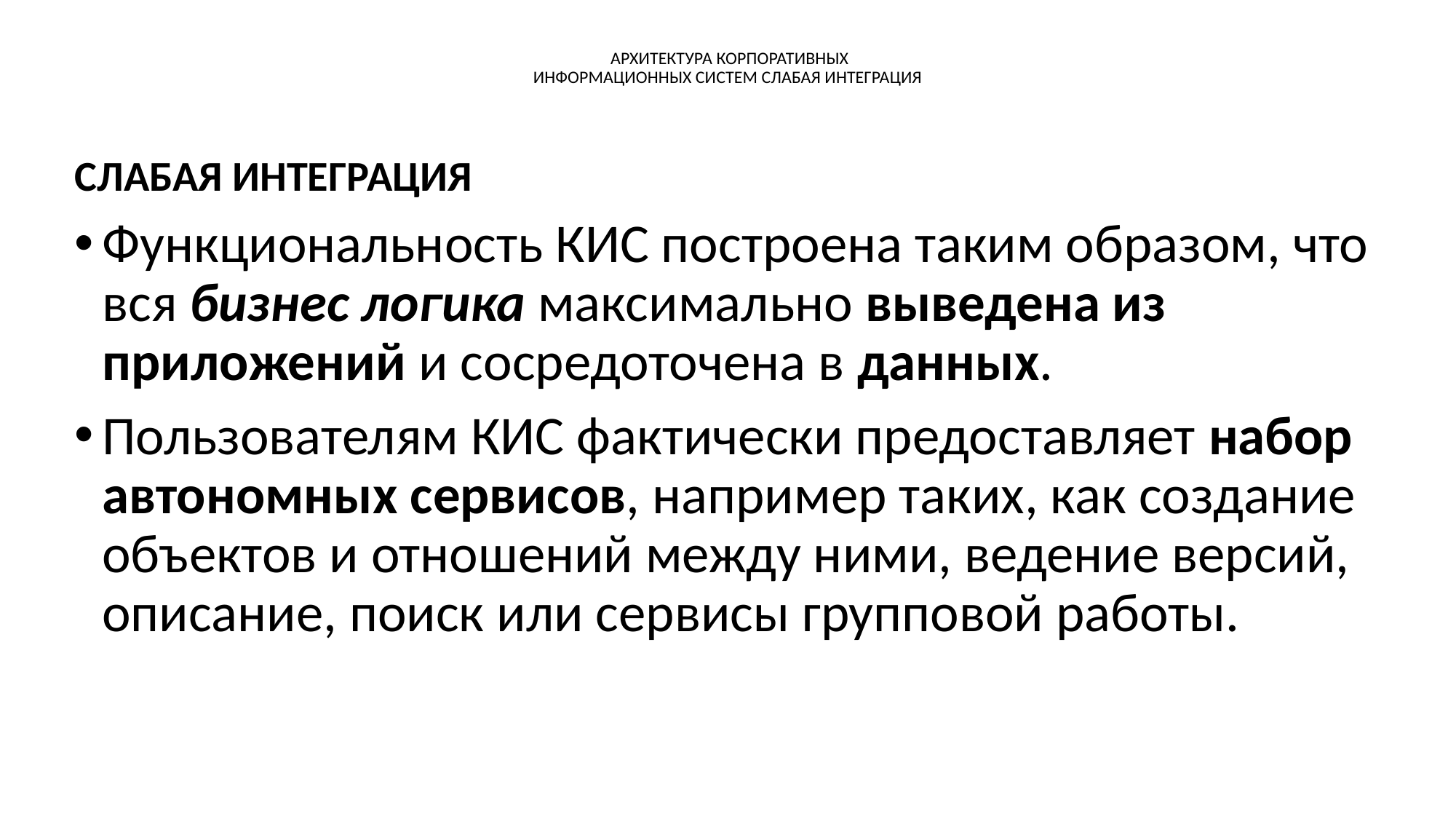

# АРХИТЕКТУРА КОРПОРАТИВНЫХ ИНФОРМАЦИОННЫХ СИСТЕМ СЛАБАЯ ИНТЕГРАЦИЯ
СЛАБАЯ ИНТЕГРАЦИЯ
Функциональность КИС построена таким образом, что вся бизнес логика максимально выведена из приложений и сосредоточена в данных.
Пользователям КИС фактически предоставляет набор автономных сервисов, например таких, как создание объектов и отношений между ними, ведение версий, описание, поиск или сервисы групповой работы.